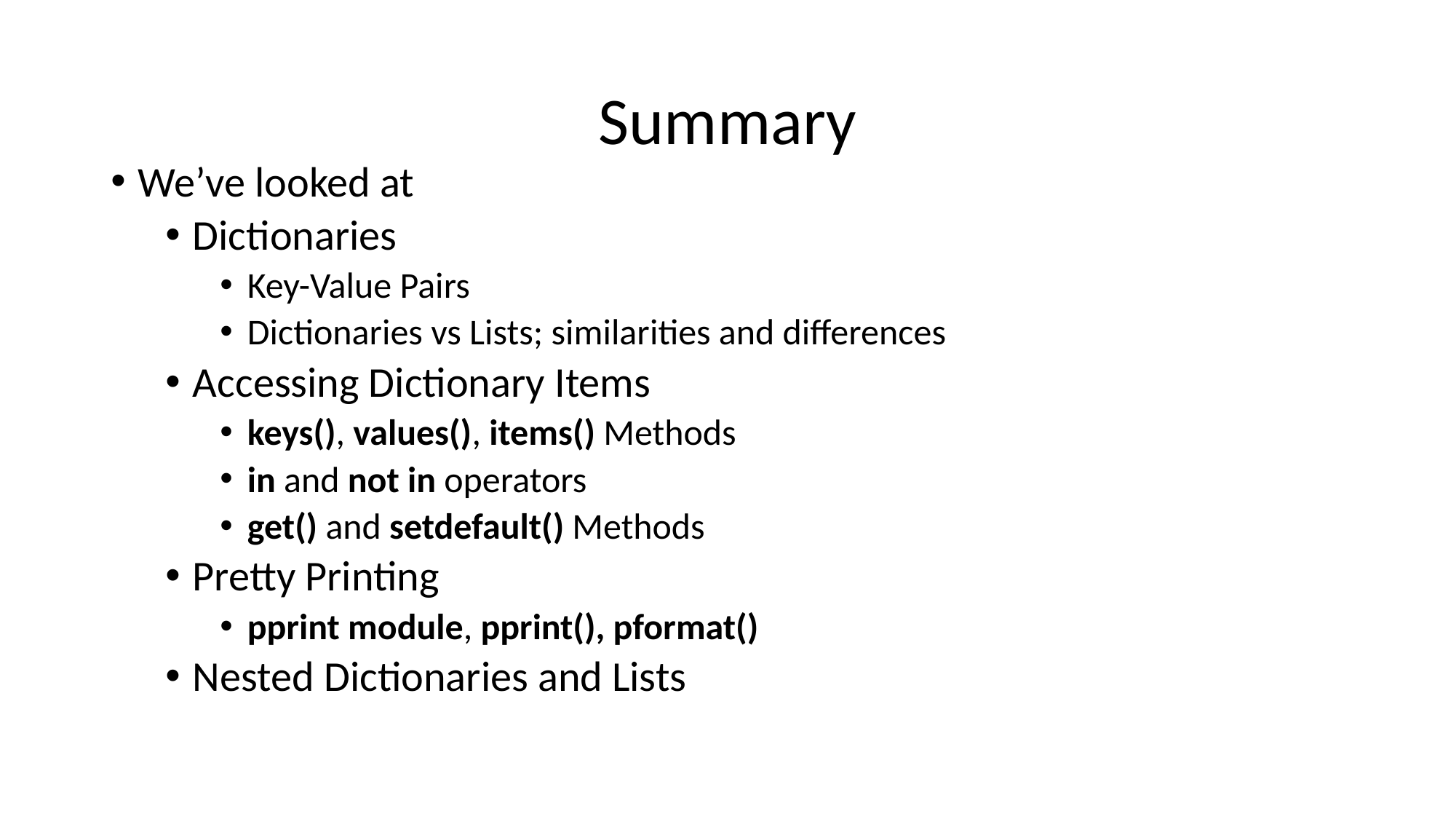

# Summary
We’ve looked at
Dictionaries
Key-Value Pairs
Dictionaries vs Lists; similarities and differences
Accessing Dictionary Items
keys(), values(), items() Methods
in and not in operators
get() and setdefault() Methods
Pretty Printing
pprint module, pprint(), pformat()
Nested Dictionaries and Lists